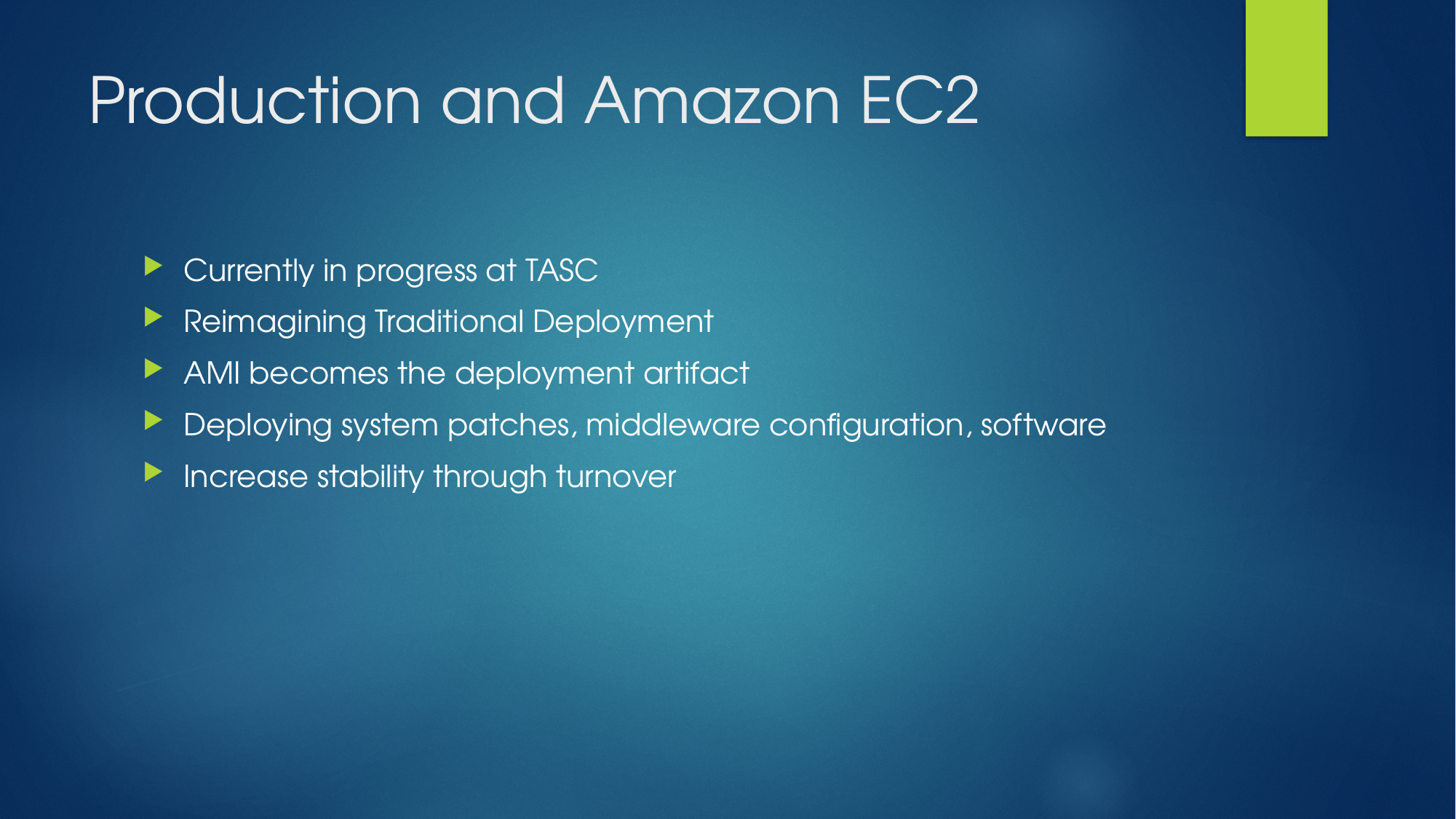

# Production and Amazon EC2
Currently in progress at TASC
Reimagining Traditional Deployment
AMI becomes the deployment artifact
Deploying system patches, middleware configuration, software
Increase stability through turnover